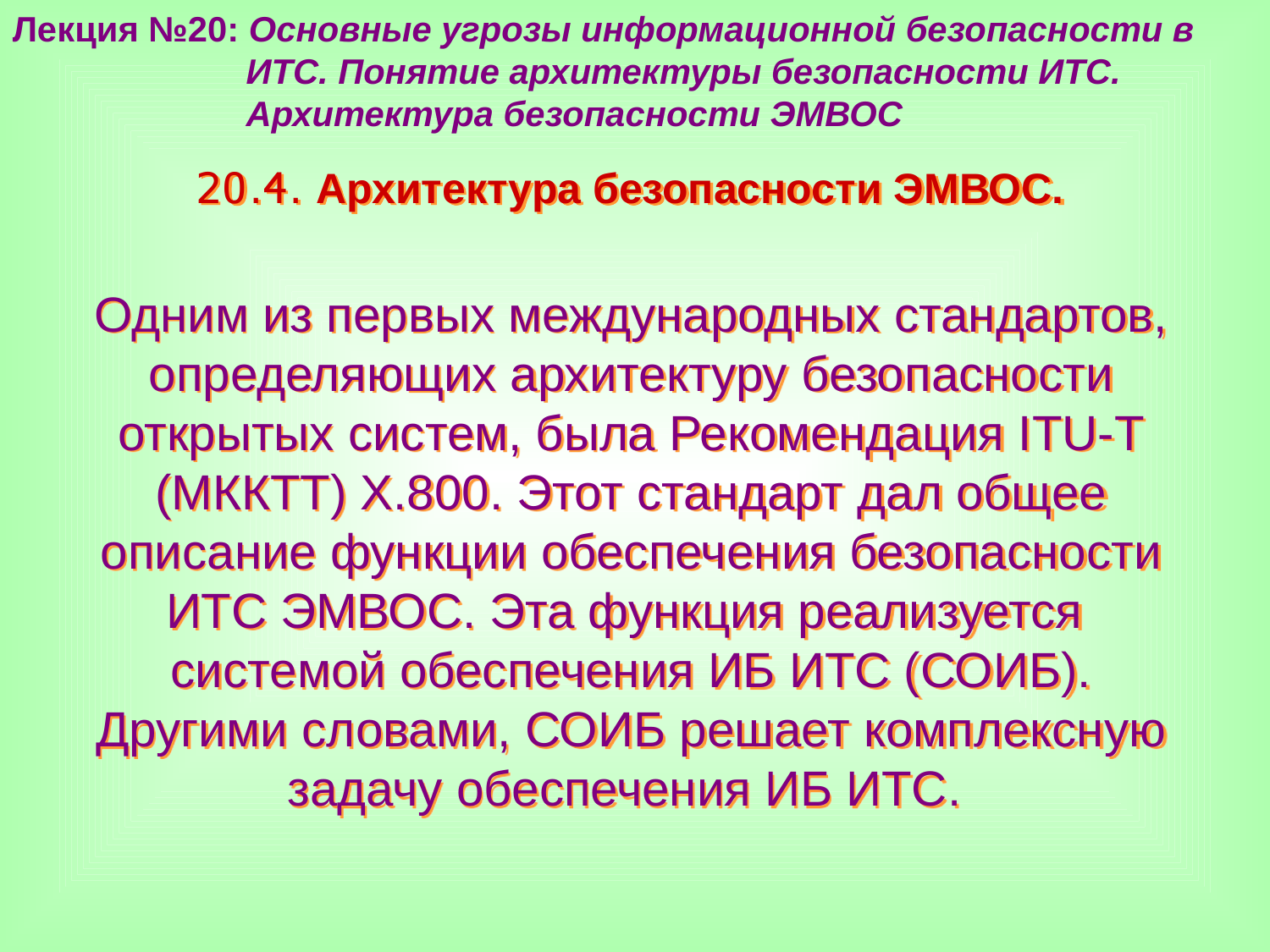

Лекция №20: Основные угрозы информационной безопасности в
                        ИТС. Понятие архитектуры безопасности ИТС.
                        Архитектура безопасности ЭМВОС
20.4. Архитектура безопасности ЭМВОС.
Одним из первых международных стандартов, определяющих архитектуру безопасности открытых систем, была Рекомендация ITU-T (МККТТ) Х.800. Этот стандарт дал общее описание функции обеспечения безопасности ИТС ЭМВОС. Эта функция реализуется  системой обеспечения ИБ ИТС (СОИБ). Другими словами, СОИБ решает комплексную задачу обеспечения ИБ ИТС.